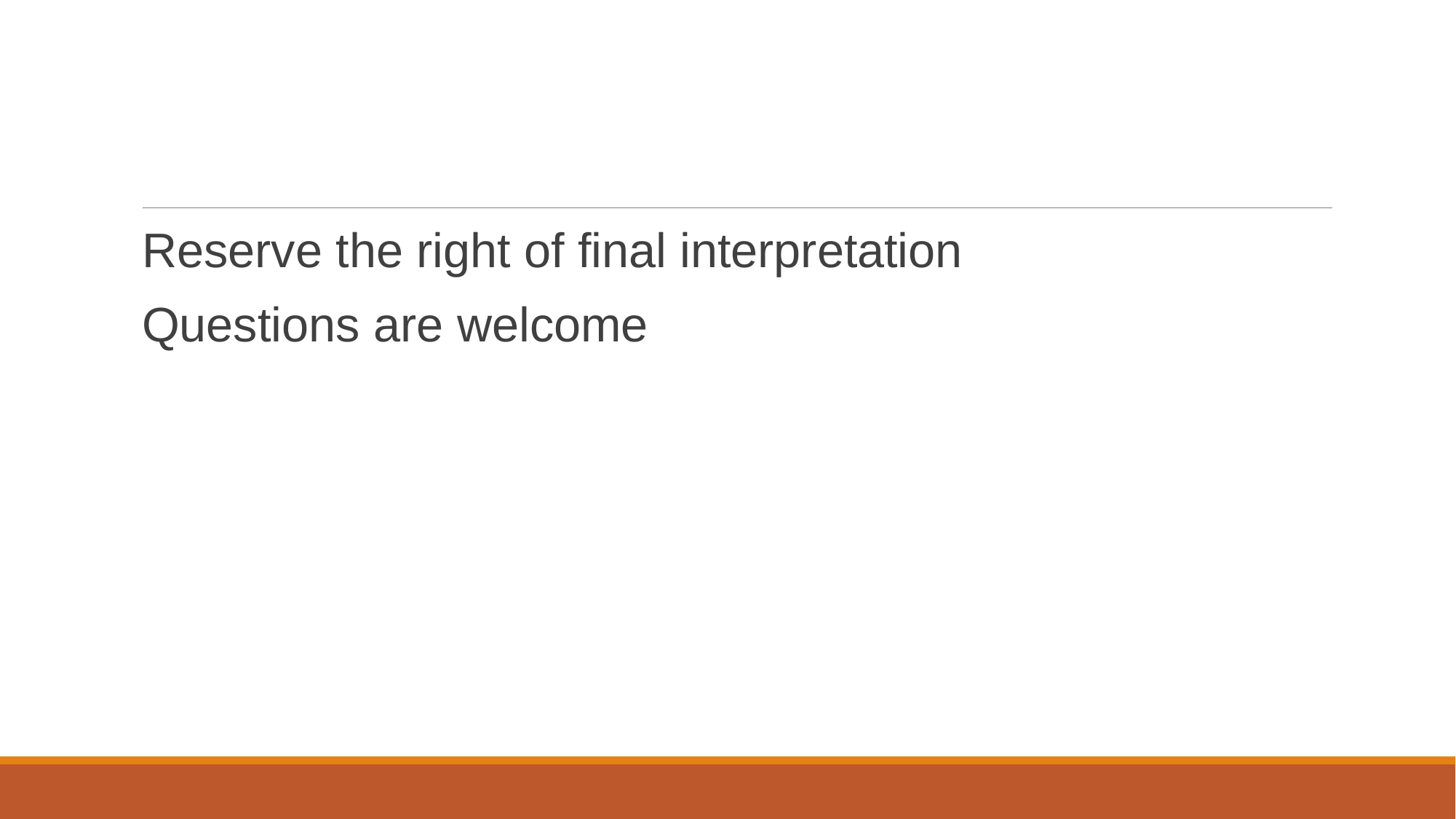

#
Reserve the right of final interpretation
Questions are welcome